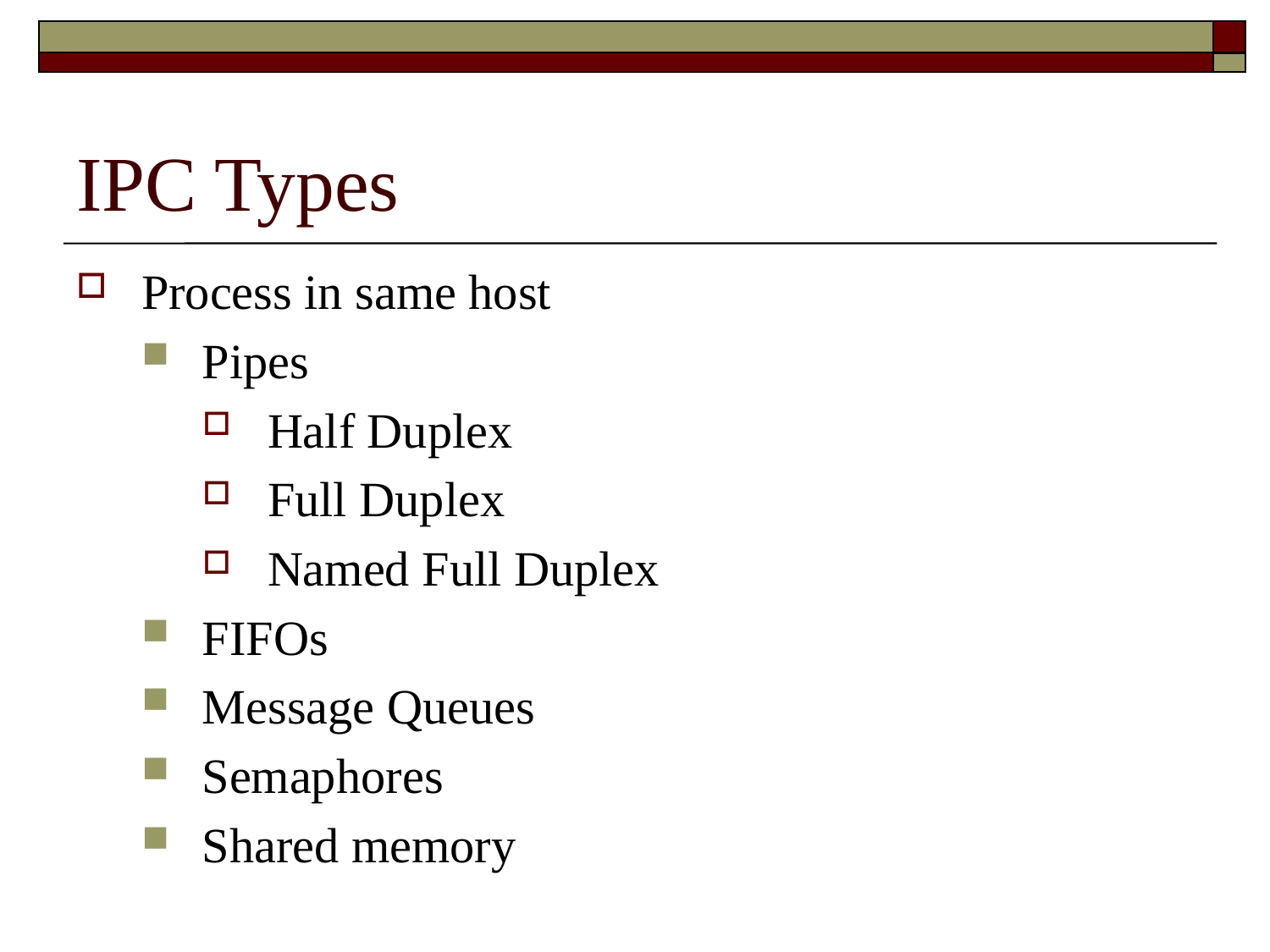

# IPC Types
Process in same host
Pipes
Half Duplex
Full Duplex
Named Full Duplex
FIFOs
Message Queues
Semaphores
Shared memory